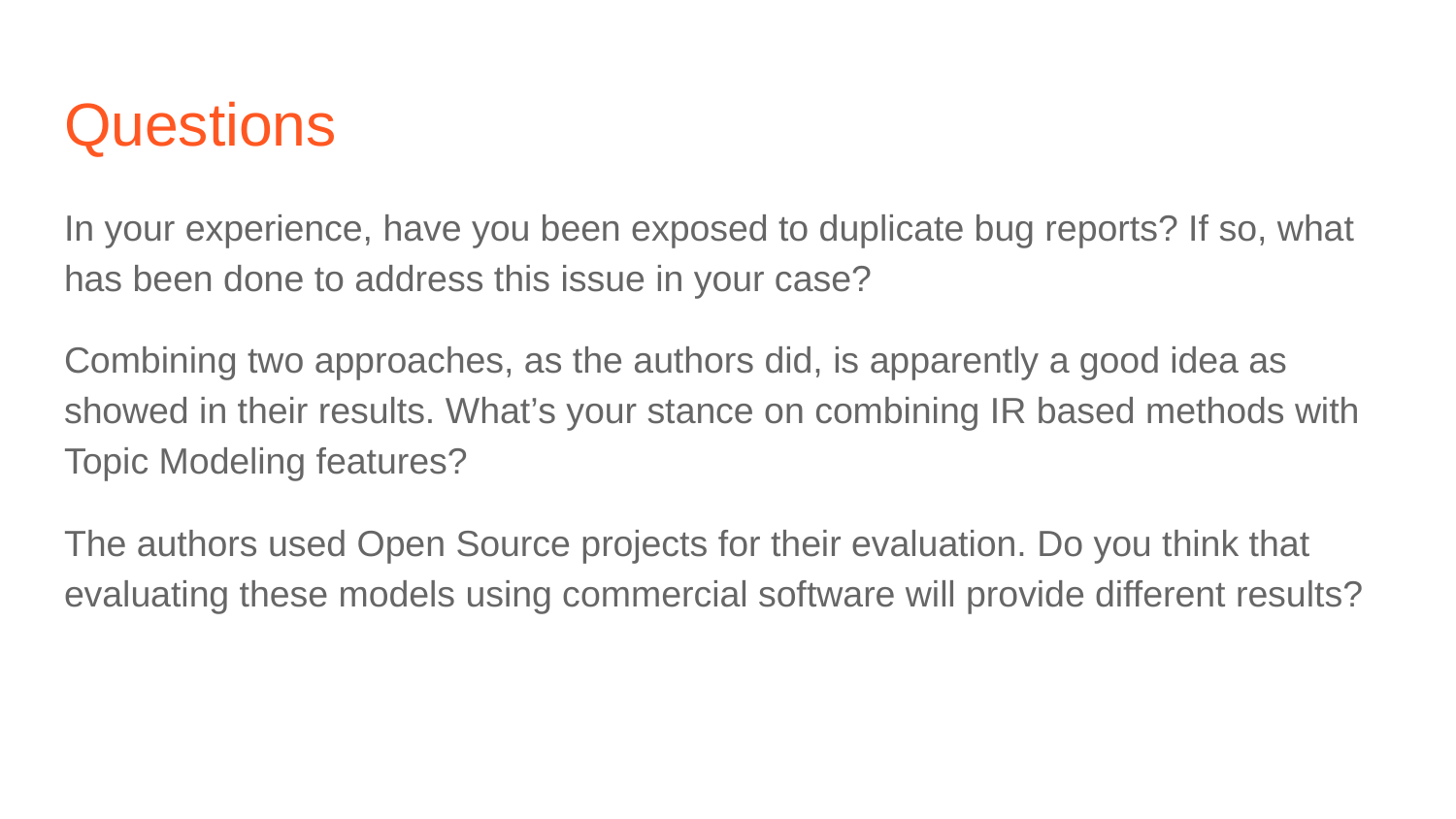

# Questions
In your experience, have you been exposed to duplicate bug reports? If so, what has been done to address this issue in your case?
Combining two approaches, as the authors did, is apparently a good idea as showed in their results. What’s your stance on combining IR based methods with Topic Modeling features?
The authors used Open Source projects for their evaluation. Do you think that evaluating these models using commercial software will provide different results?